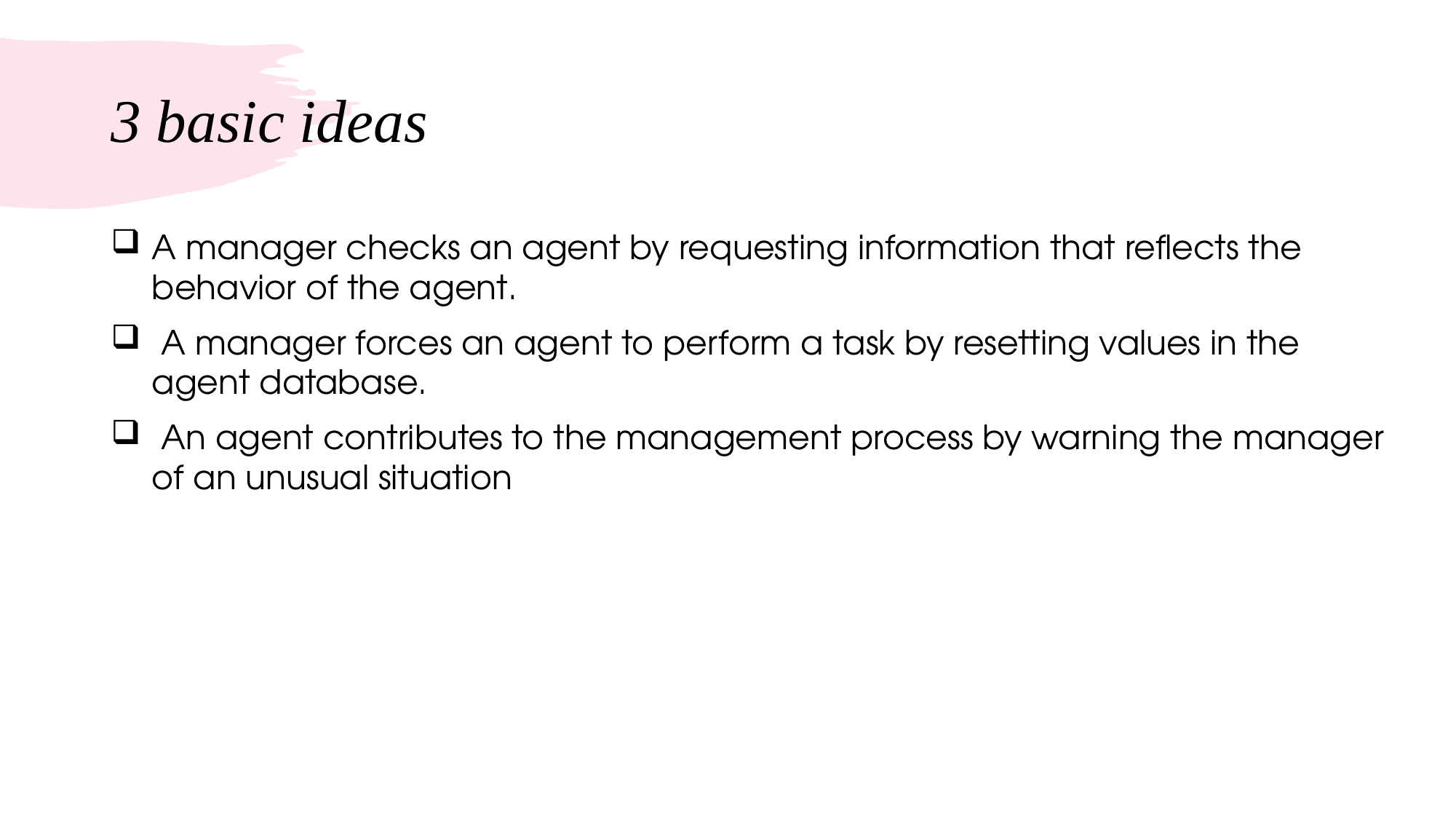

# 3 basic ideas
A manager checks an agent by requesting information that reflects the behavior of the agent.
 A manager forces an agent to perform a task by resetting values in the agent database.
 An agent contributes to the management process by warning the manager of an unusual situation